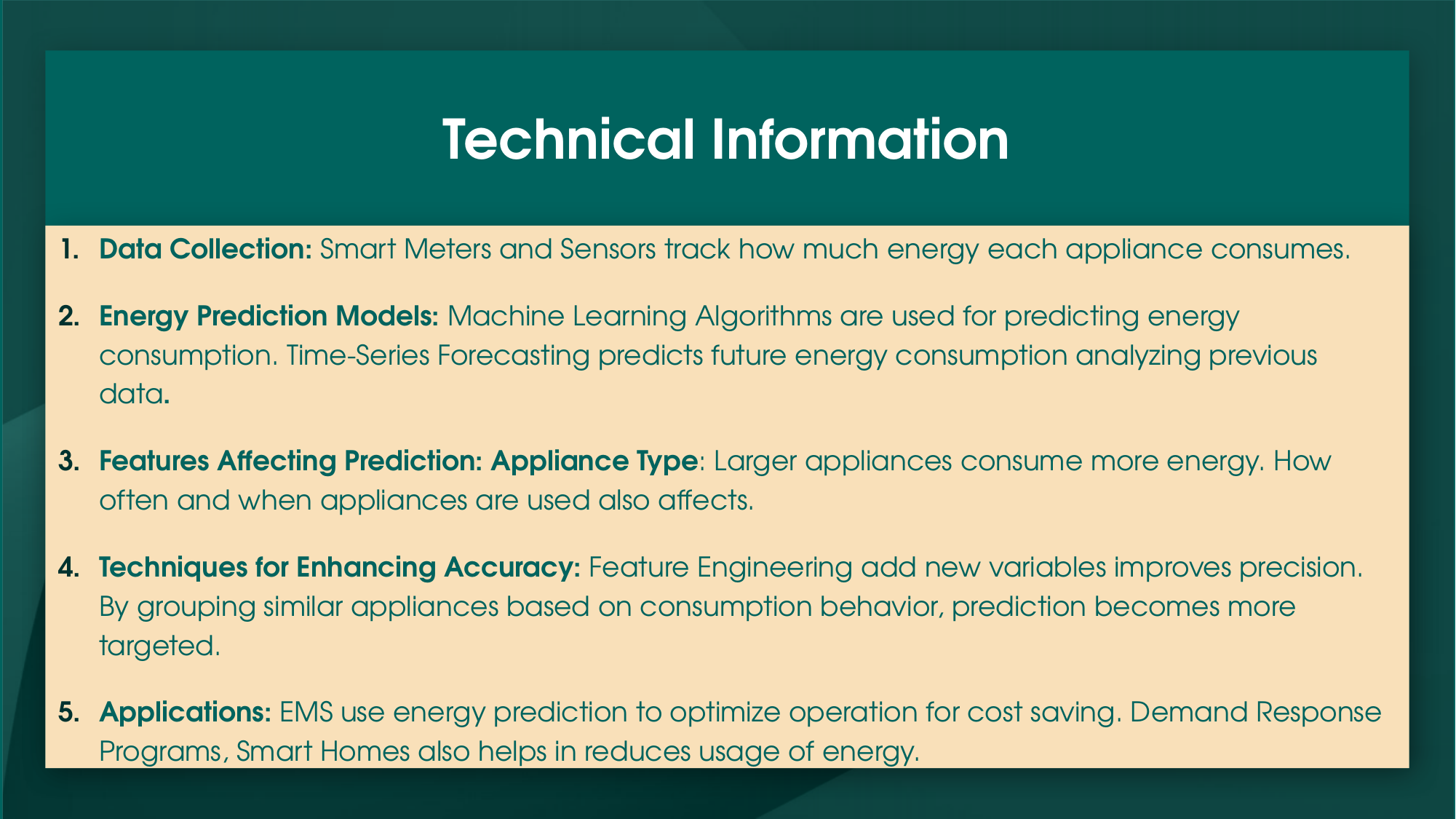

# Technical Information
Data Collection: Smart Meters and Sensors track how much energy each appliance consumes.
Energy Prediction Models: Machine Learning Algorithms are used for predicting energy consumption. Time-Series Forecasting predicts future energy consumption analyzing previous data.
Features Affecting Prediction: Appliance Type: Larger appliances consume more energy. How often and when appliances are used also affects.
Techniques for Enhancing Accuracy: Feature Engineering add new variables improves precision. By grouping similar appliances based on consumption behavior, prediction becomes more targeted.
Applications: EMS use energy prediction to optimize operation for cost saving. Demand Response Programs, Smart Homes also helps in reduces usage of energy.